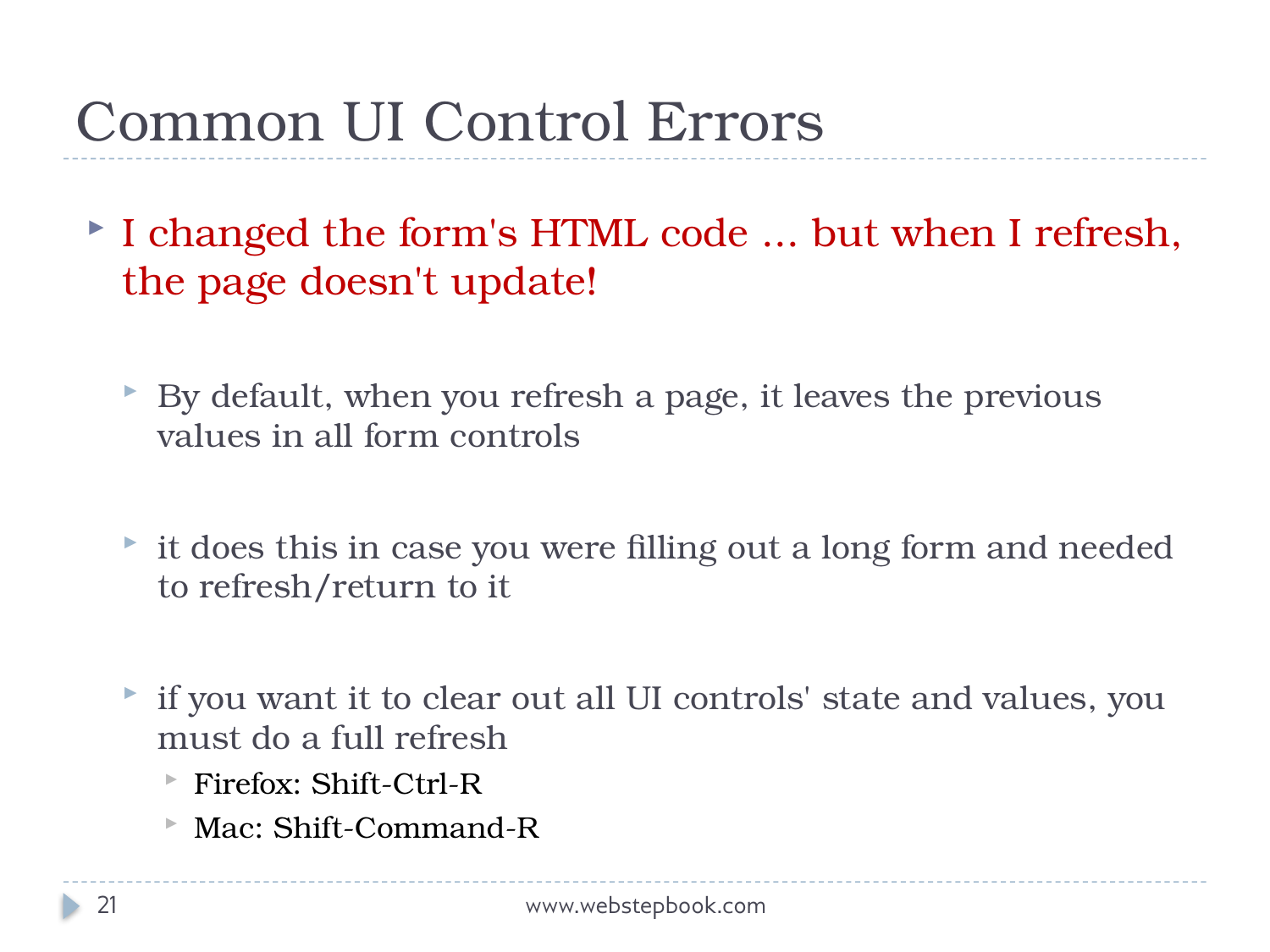

# Common UI Control Errors
I changed the form's HTML code ... but when I refresh, the page doesn't update!

By default, when you refresh a page, it leaves the previous values in all form controls

it does this in case you were filling out a long form and needed to refresh/return to it

if you want it to clear out all UI controls' state and values, you must do a full refresh
Firefox: Shift-Ctrl-R
Mac: Shift-Command-R

21
www.webstepbook.com